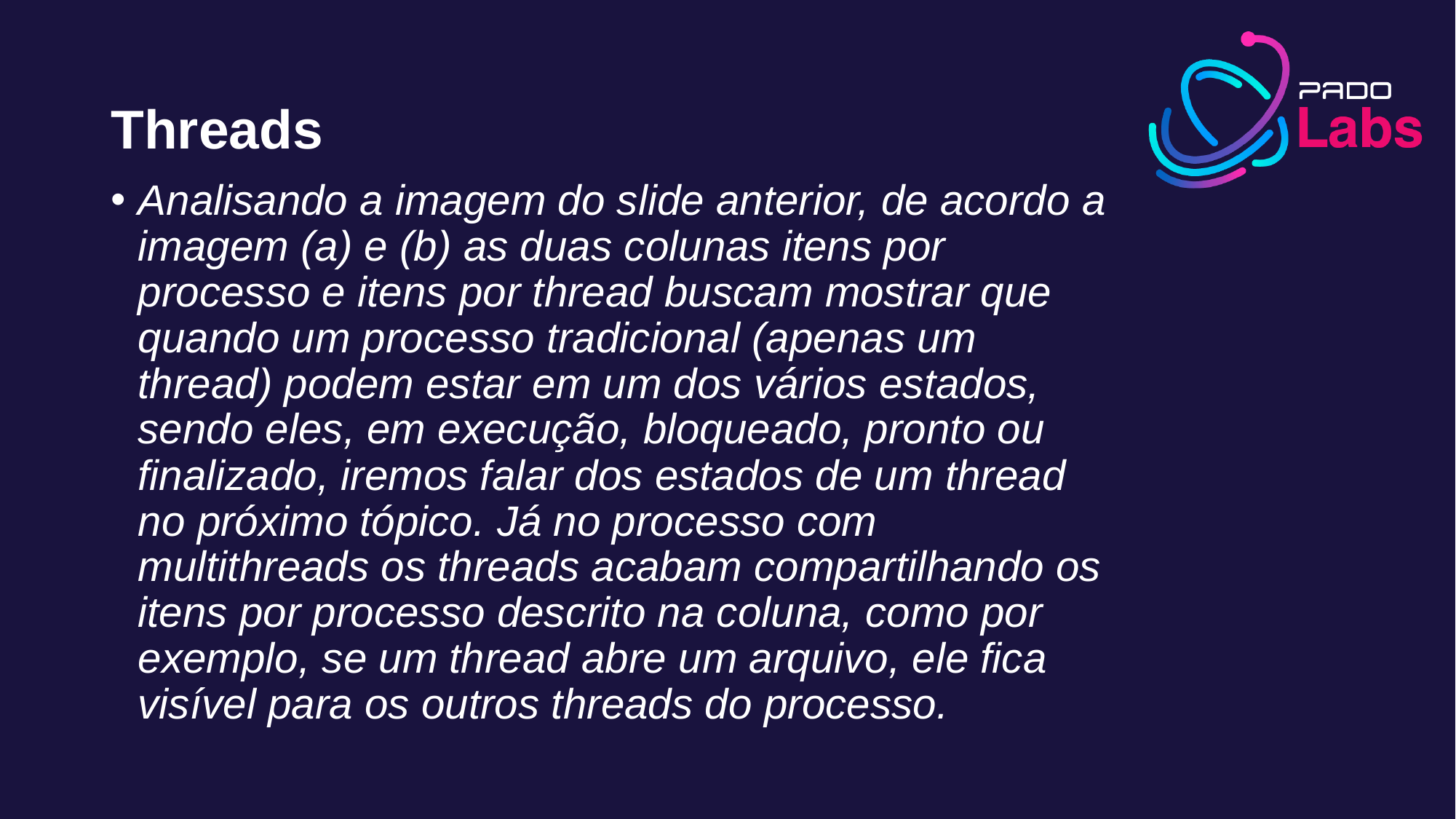

Threads
Analisando a imagem do slide anterior, de acordo a imagem (a) e (b) as duas colunas itens por processo e itens por thread buscam mostrar que quando um processo tradicional (apenas um thread) podem estar em um dos vários estados, sendo eles, em execução, bloqueado, pronto ou finalizado, iremos falar dos estados de um thread no próximo tópico. Já no processo com multithreads os threads acabam compartilhando os itens por processo descrito na coluna, como por exemplo, se um thread abre um arquivo, ele fica visível para os outros threads do processo.